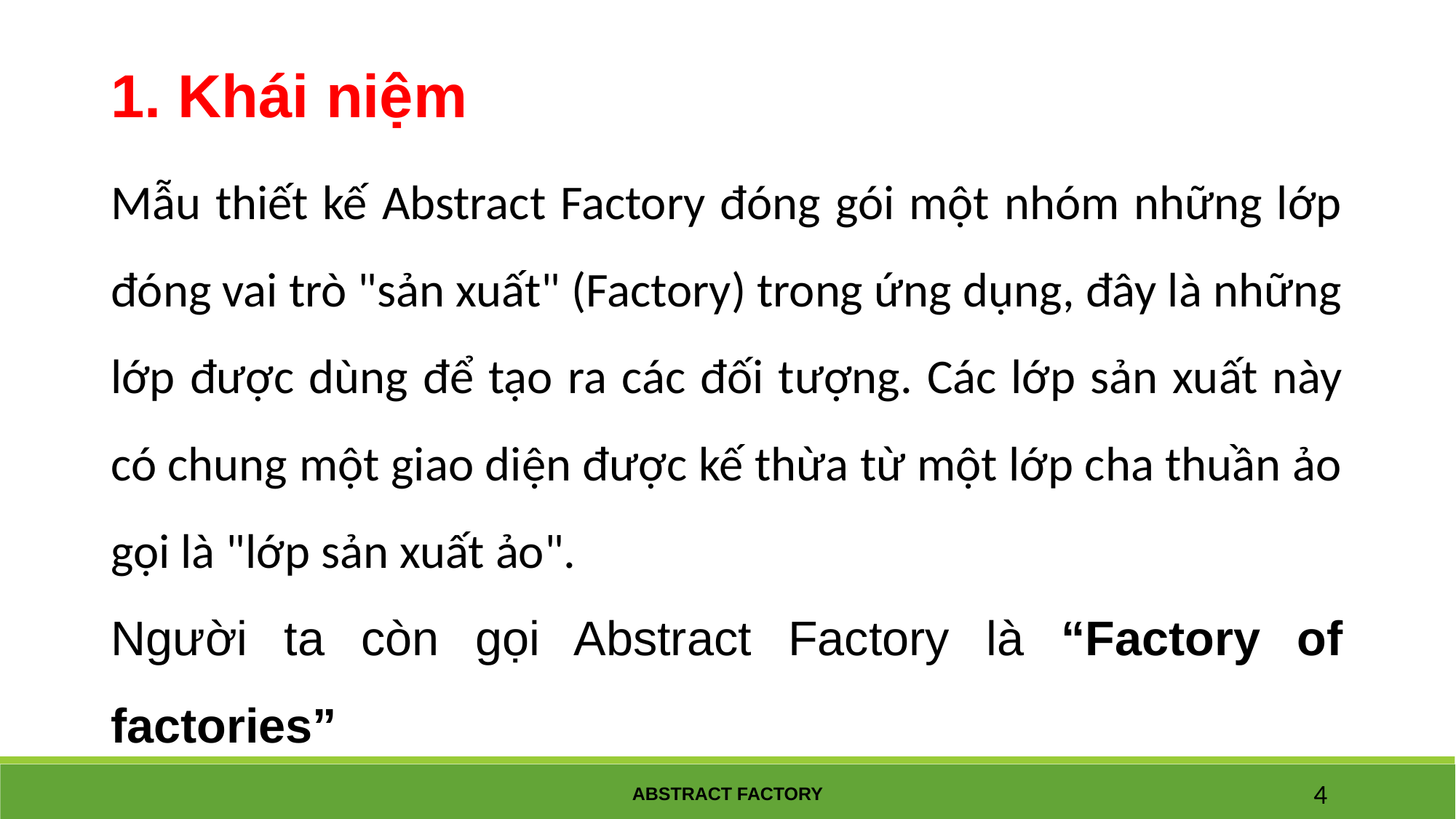

1. Khái niệm
Mẫu thiết kế Abstract Factory đóng gói một nhóm những lớp đóng vai trò "sản xuất" (Factory) trong ứng dụng, đây là những lớp được dùng để tạo ra các đối tượng. Các lớp sản xuất này có chung một giao diện được kế thừa từ một lớp cha thuần ảo gọi là "lớp sản xuất ảo".
Người ta còn gọi Abstract Factory là “Factory of factories”
ABSTRACT FACTORY
4